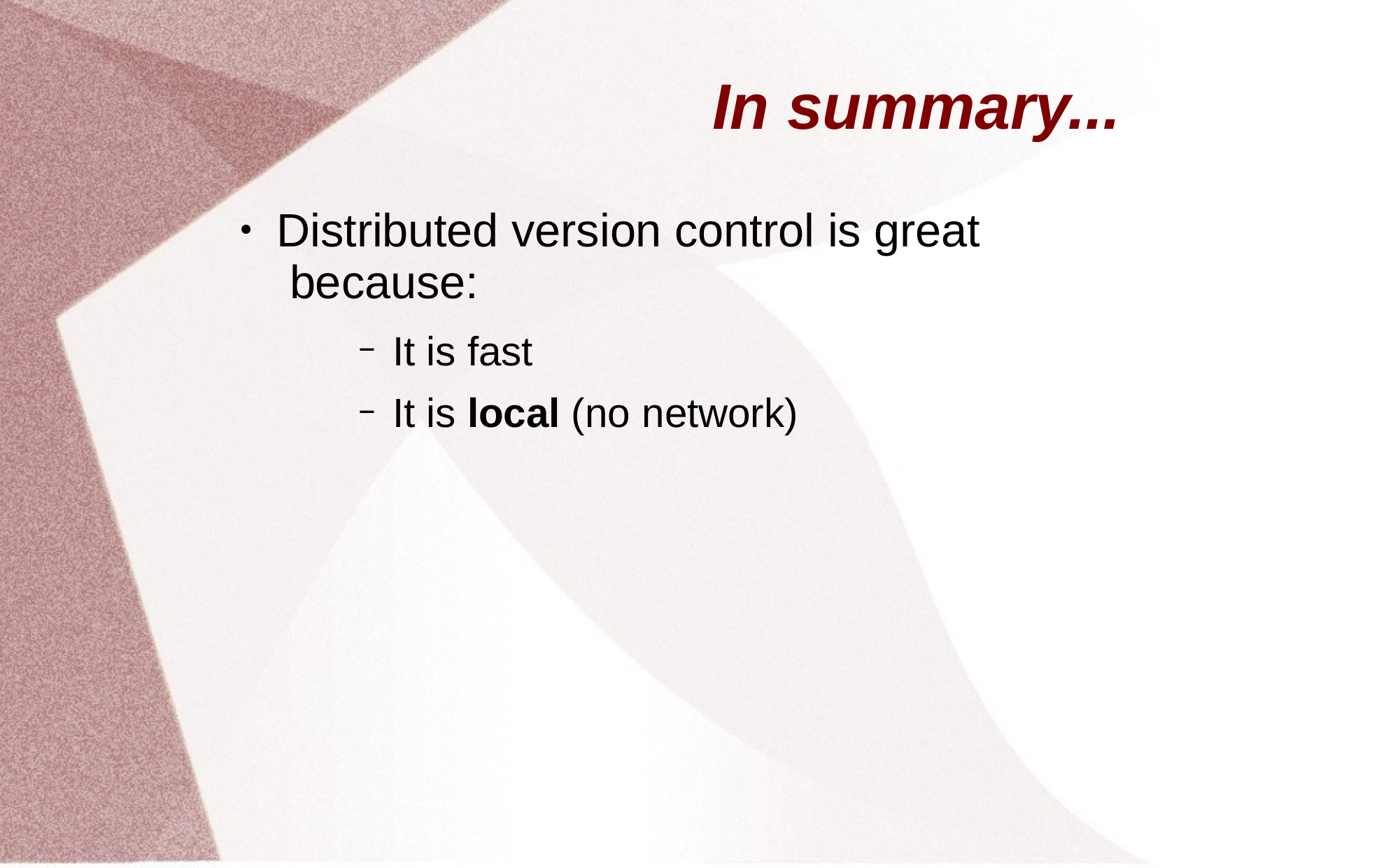

# In summary...
Distributed version control is great  because:
It is fast
It is local (no network)
●